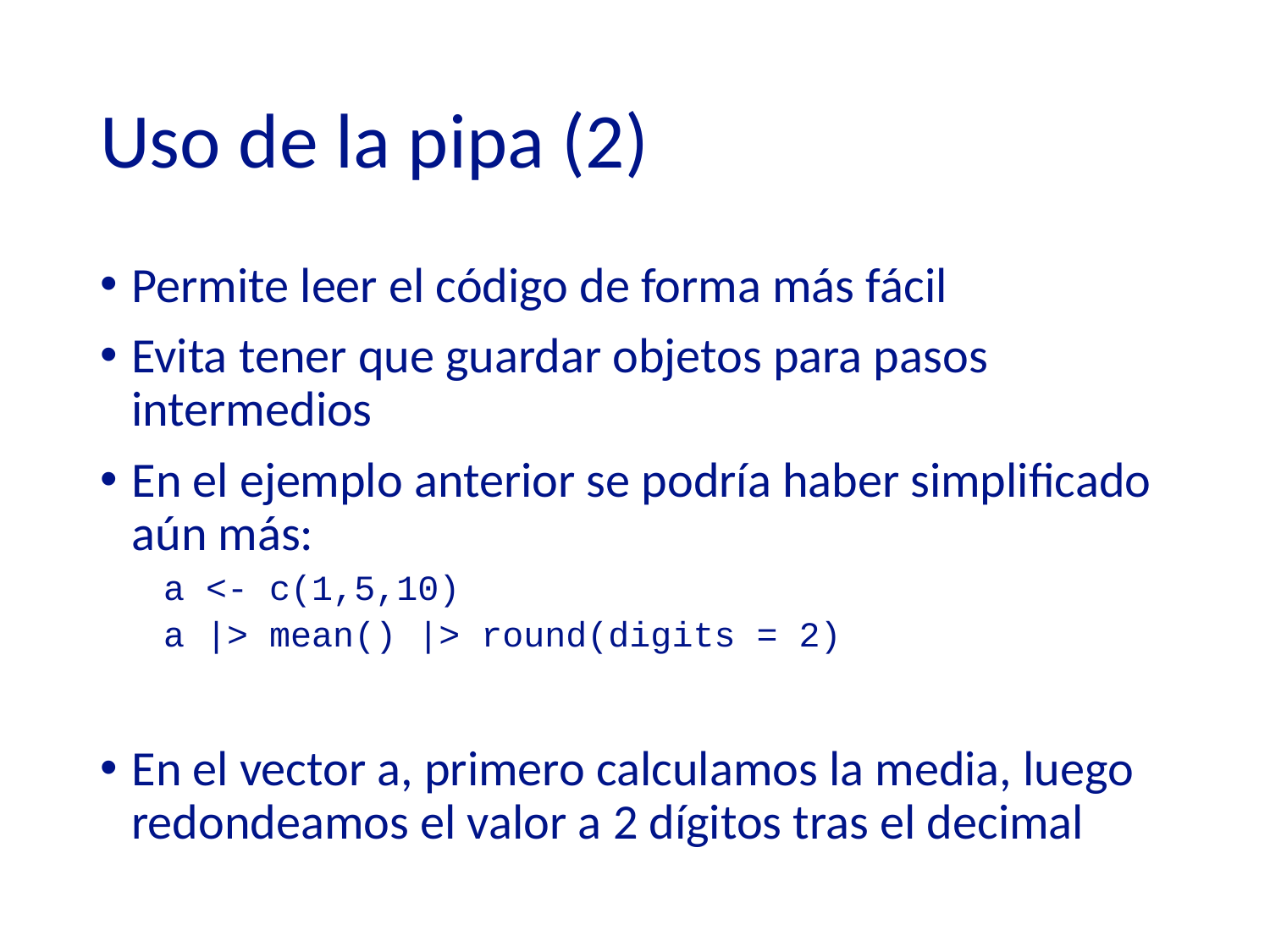

# Uso de la pipa (2)
Permite leer el código de forma más fácil
Evita tener que guardar objetos para pasos intermedios
En el ejemplo anterior se podría haber simplificado aún más:
a <- c(1,5,10)
a |> mean() |> round(digits = 2)

En el vector a, primero calculamos la media, luego redondeamos el valor a 2 dígitos tras el decimal